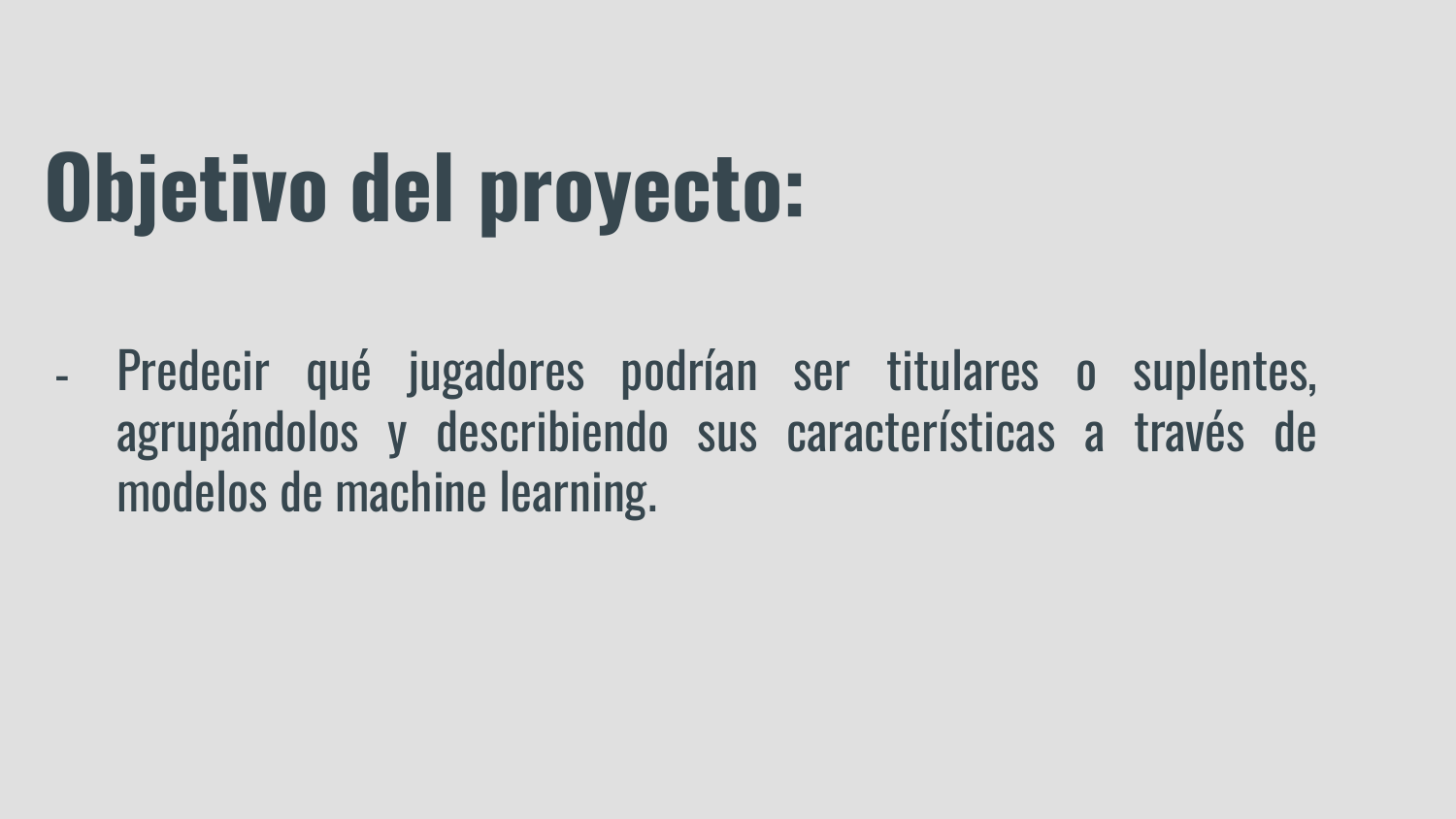

# Objetivo del proyecto:

Predecir qué jugadores podrían ser titulares o suplentes, agrupándolos y describiendo sus características a través de modelos de machine learning.